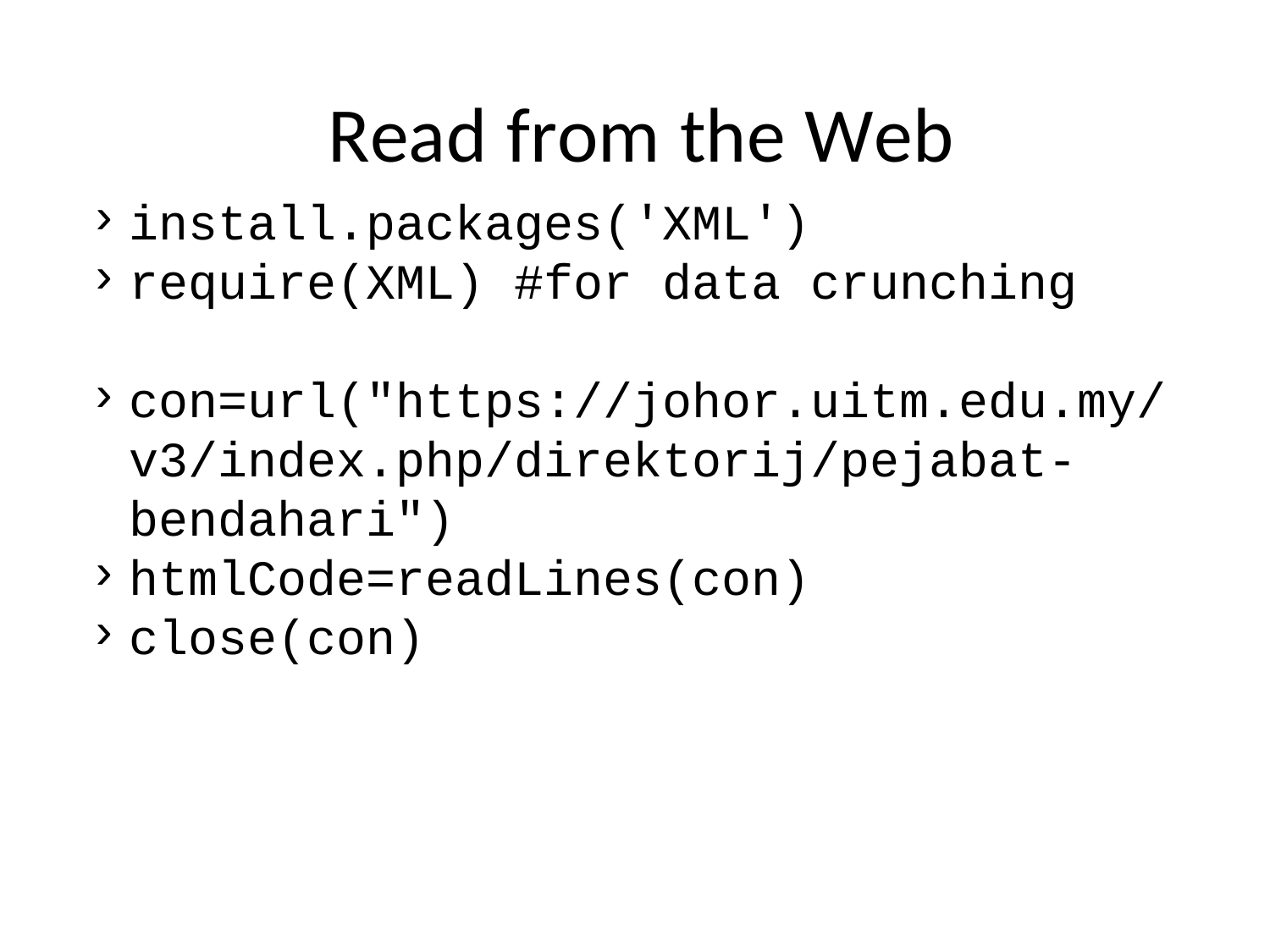

# Read from the Web
install.packages('XML')
require(XML) #for data crunching

con=url("https://johor.uitm.edu.my/v3/index.php/direktorij/pejabat-bendahari")
htmlCode=readLines(con)
close(con)